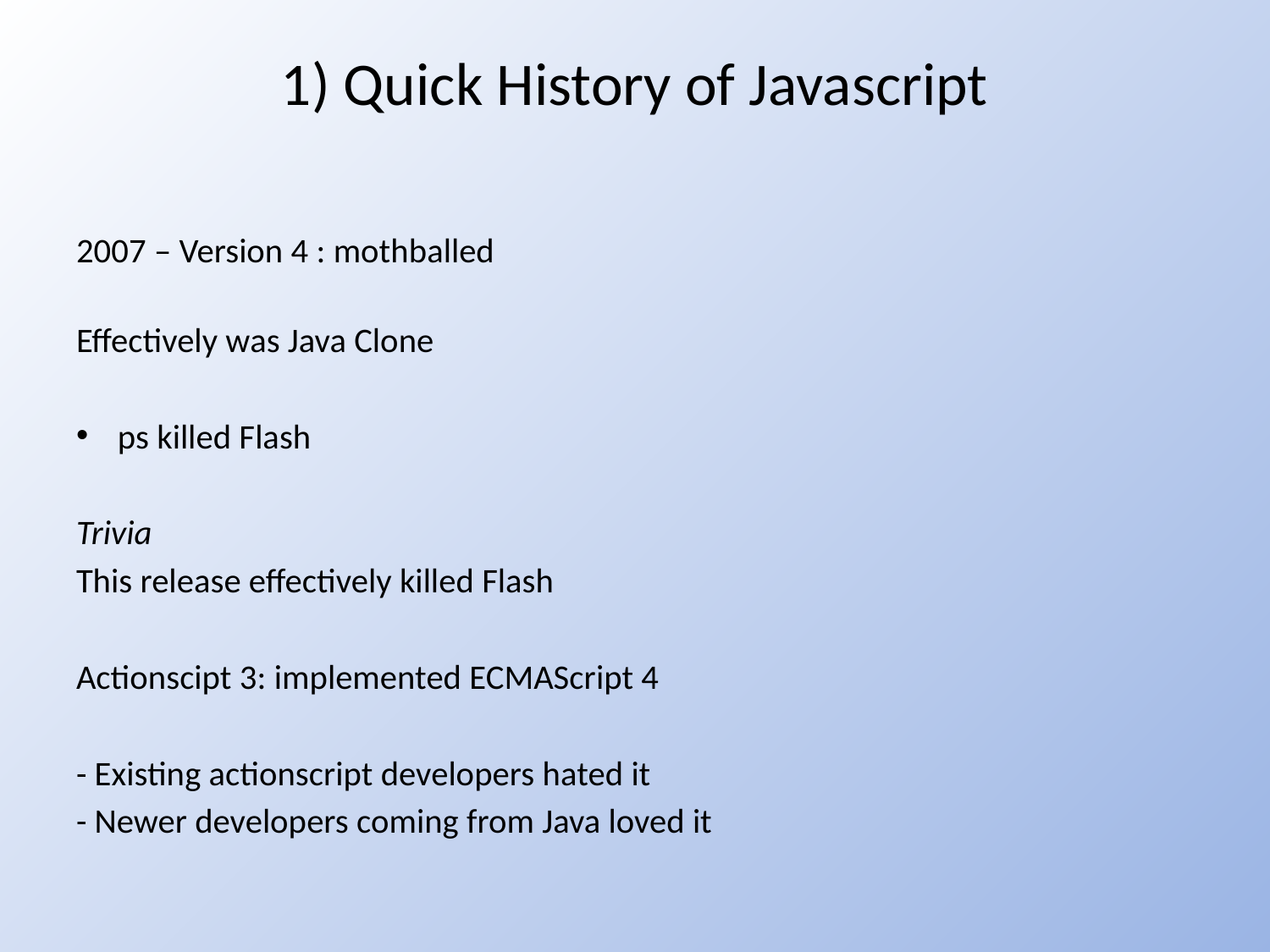

# 1) Quick History of Javascript
2007 – Version 4 : mothballed
Effectively was Java Clone

ps killed Flash

Trivia
This release effectively killed Flash

Actionscipt 3: implemented ECMAScript 4

- Existing actionscript developers hated it
- Newer developers coming from Java loved it